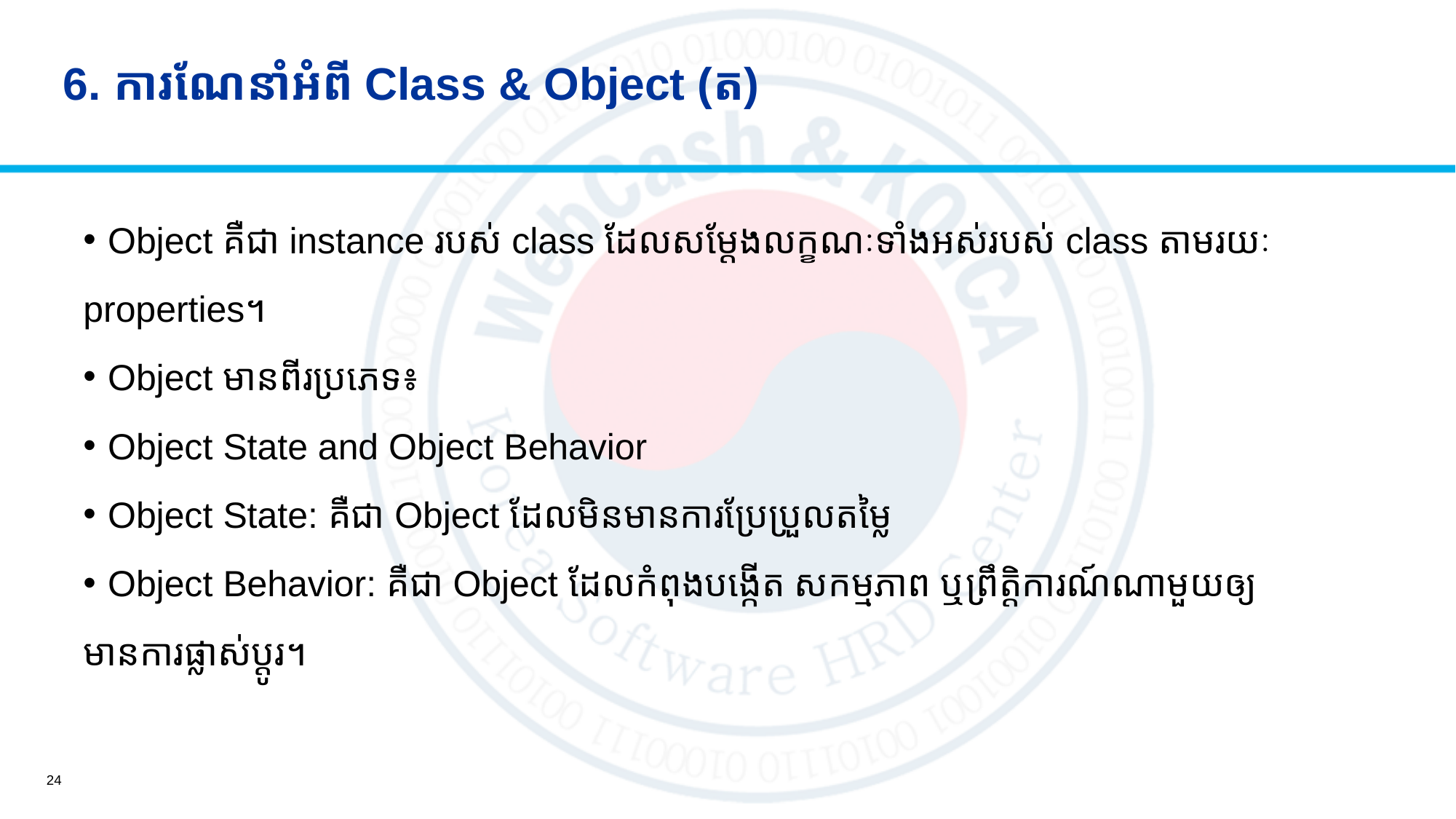

# 6. ការណែនាំអំពី​ Class & Object (ត)
Object គឺជា instance របស់ class ដែលសម្តែងលក្ខណៈទាំងអស់របស់ class តាមរយៈ
properties។
Object មានពីរប្រភេទ៖
Object State and Object Behavior
Object State: គឺជា Object ដែលមិនមានការប្រែប្រួលតម្លៃ
Object Behavior: គឺជា Object ដែលកំពុងបង្កើត សកម្មភាព ឬព្រឹត្តិការណ៍ណាមួយឲ្យ
មានការផ្លាស់ប្តូរ។
24